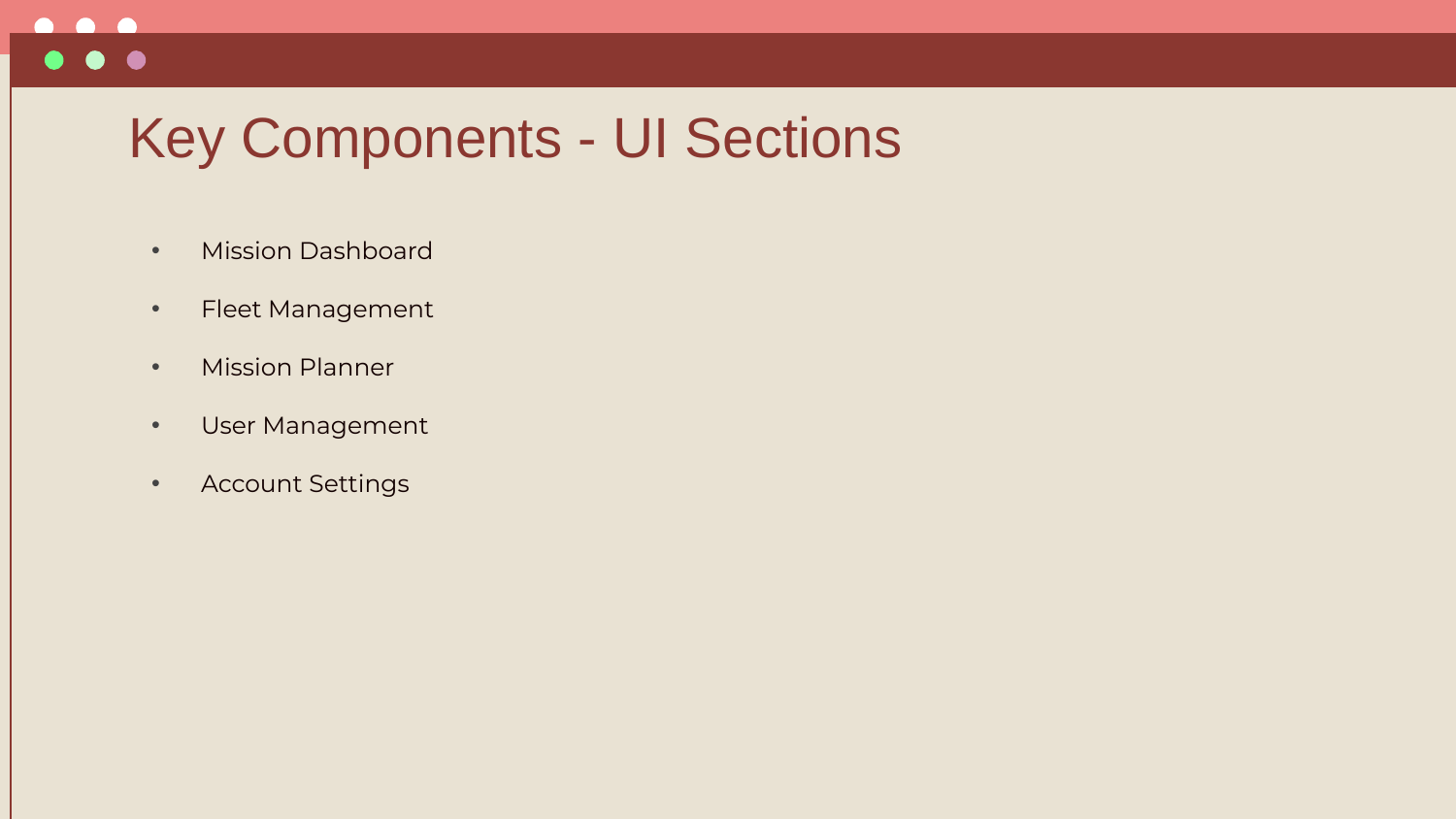

# Key Components - UI Sections
Mission Dashboard
Fleet Management
Mission Planner
User Management
Account Settings